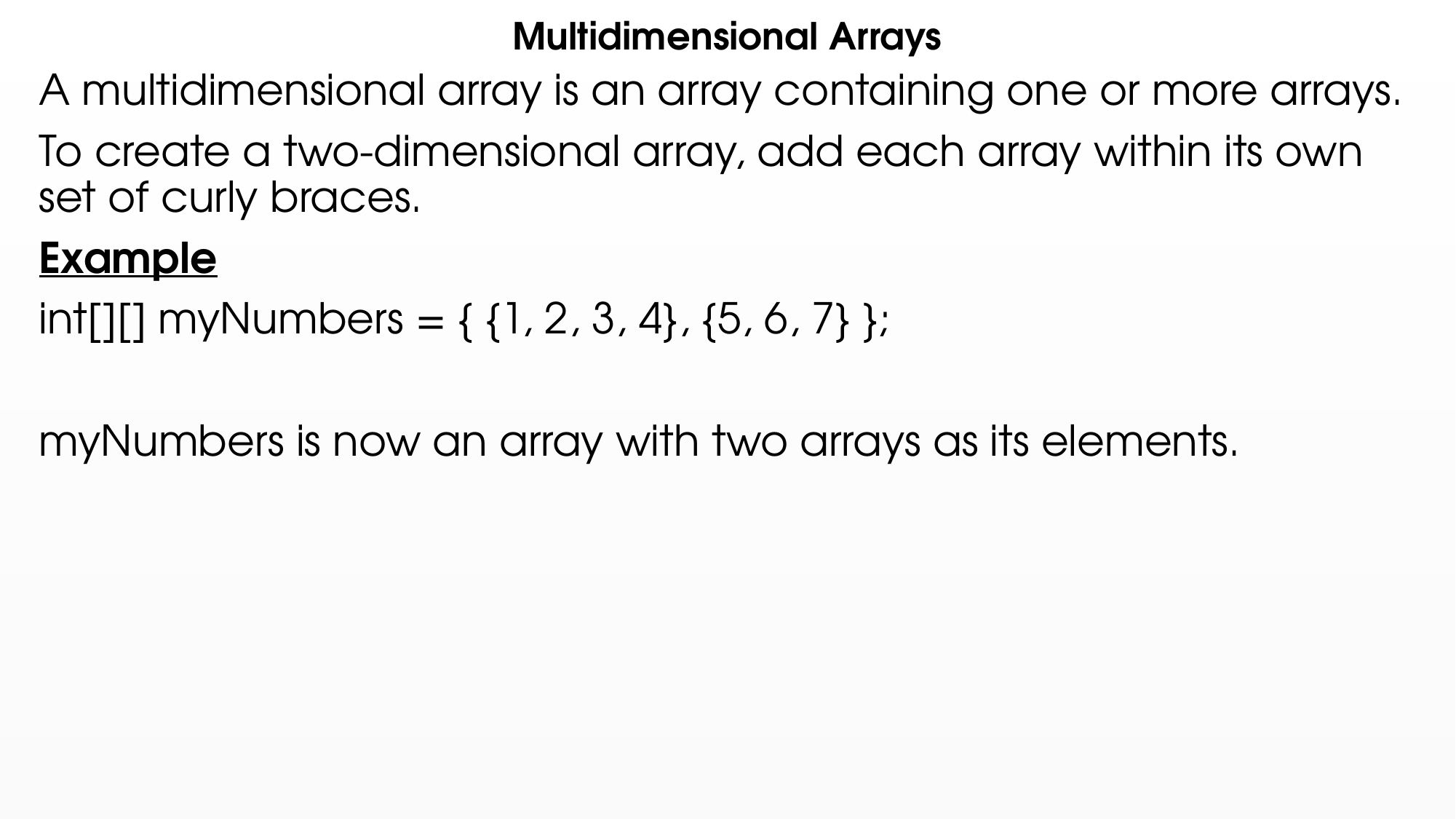

# Multidimensional Arrays
A multidimensional array is an array containing one or more arrays.
To create a two-dimensional array, add each array within its own set of curly braces.
Example
int[][] myNumbers = { {1, 2, 3, 4}, {5, 6, 7} };

myNumbers is now an array with two arrays as its elements.